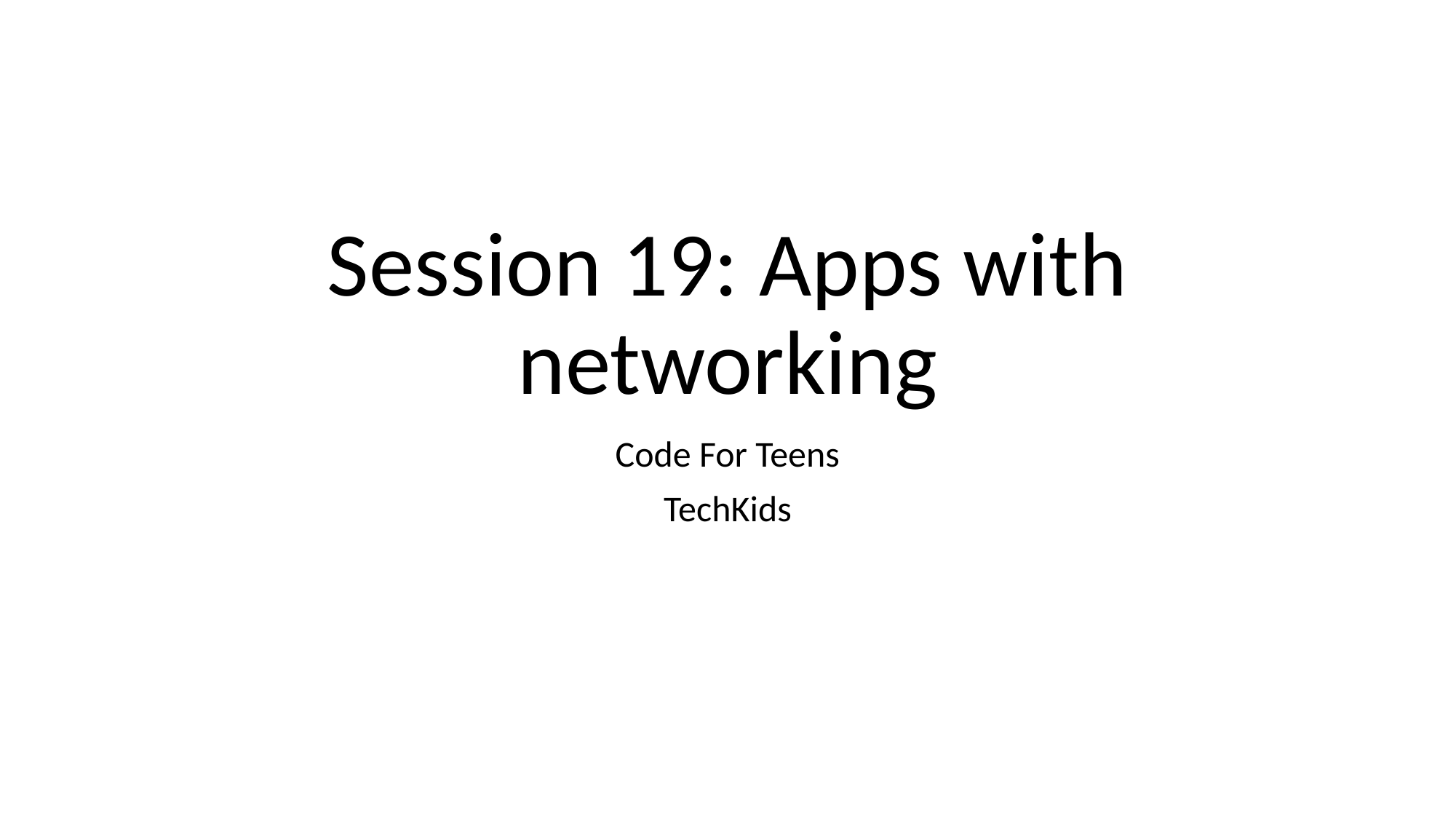

# Session 19: Apps with networking
Code For Teens
TechKids